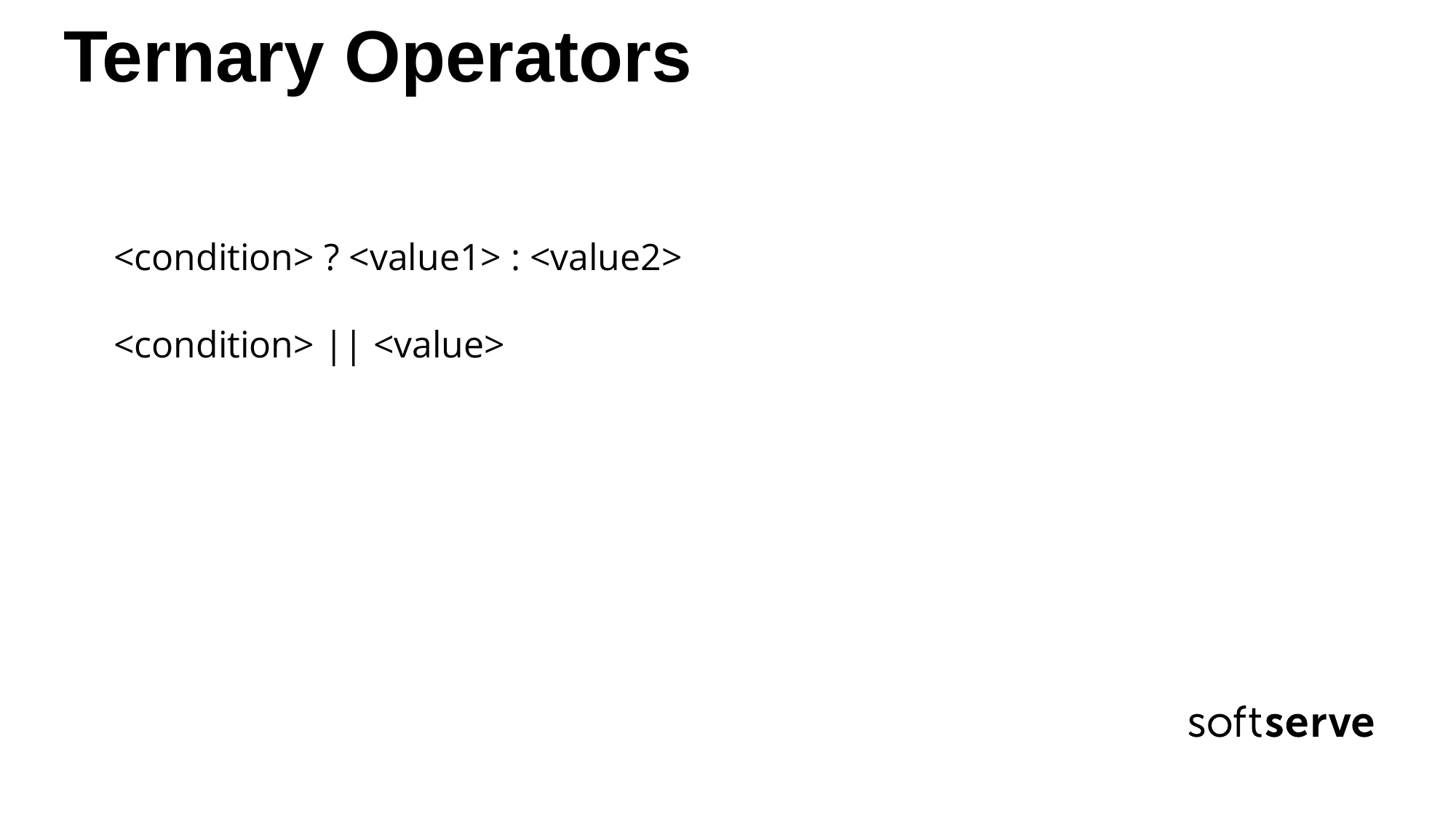

Ternary Operators
<condition> ? <value1> : <value2>
<condition> || <value>